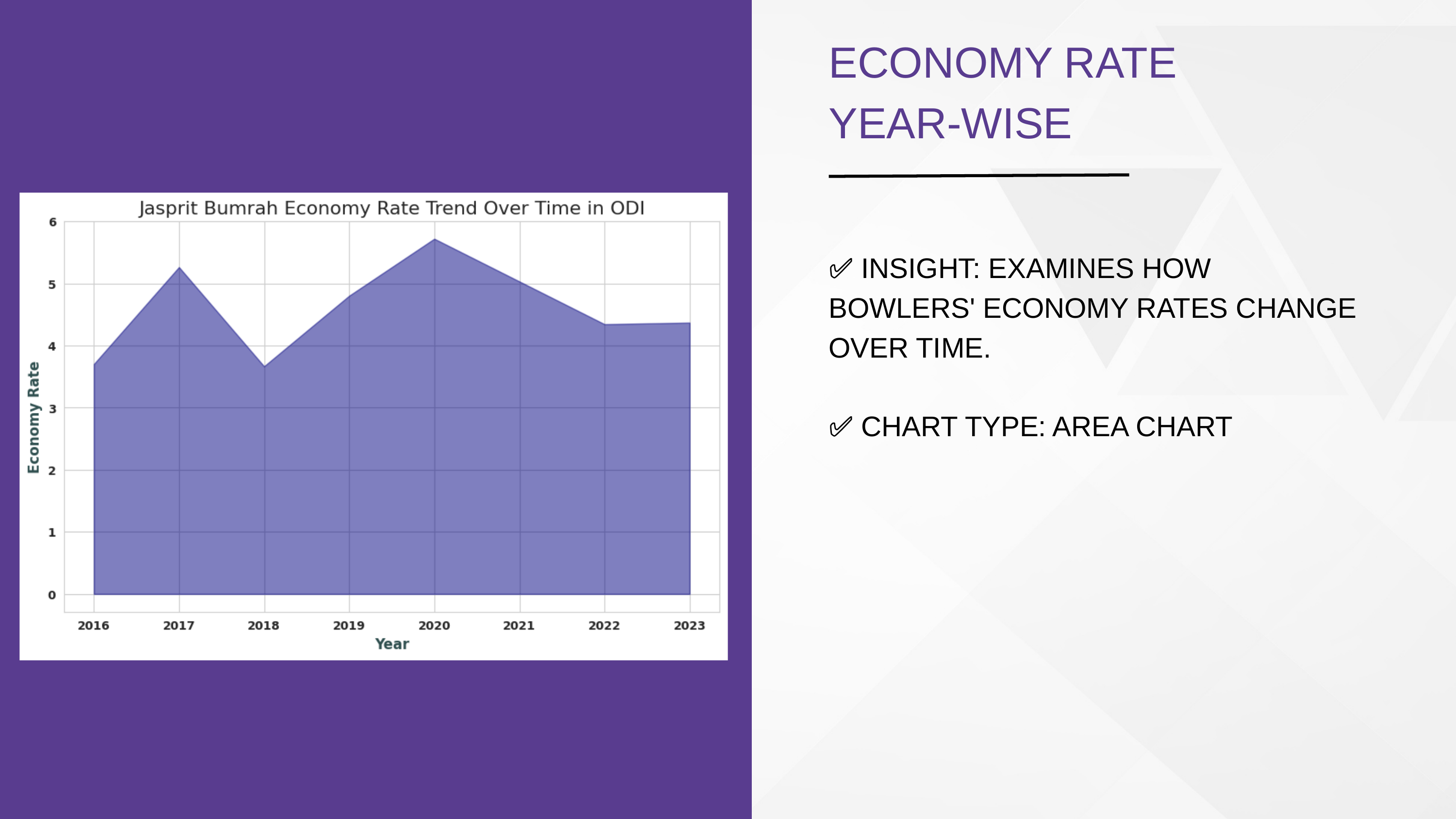

ECONOMY RATE YEAR-WISE

✅ INSIGHT: EXAMINES HOW BOWLERS' ECONOMY RATES CHANGE OVER TIME.

✅ CHART TYPE: AREA CHART